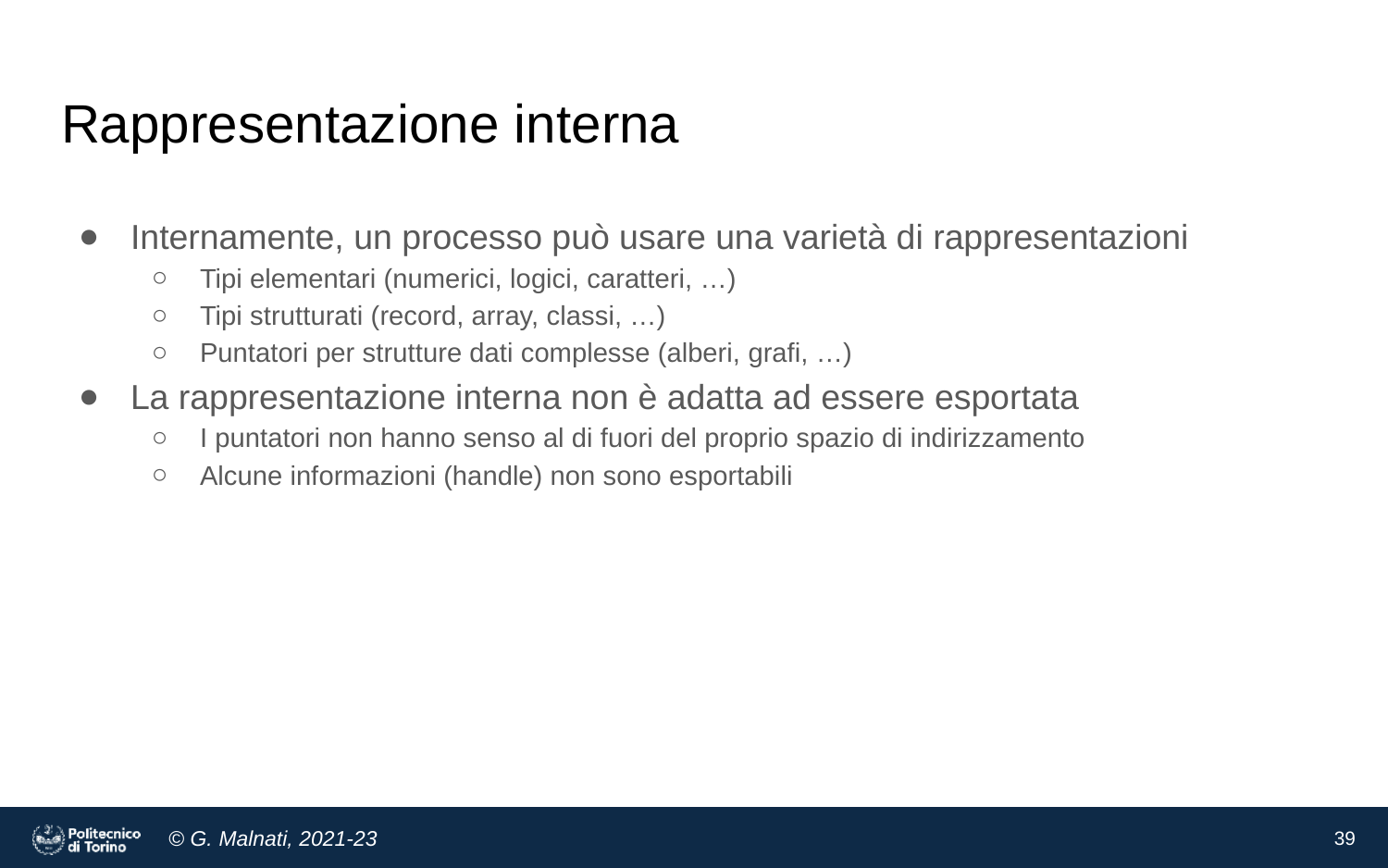

# Rappresentazione interna
Internamente, un processo può usare una varietà di rappresentazioni
Tipi elementari (numerici, logici, caratteri, …)
Tipi strutturati (record, array, classi, …)
Puntatori per strutture dati complesse (alberi, grafi, …)
La rappresentazione interna non è adatta ad essere esportata
I puntatori non hanno senso al di fuori del proprio spazio di indirizzamento
Alcune informazioni (handle) non sono esportabili
39